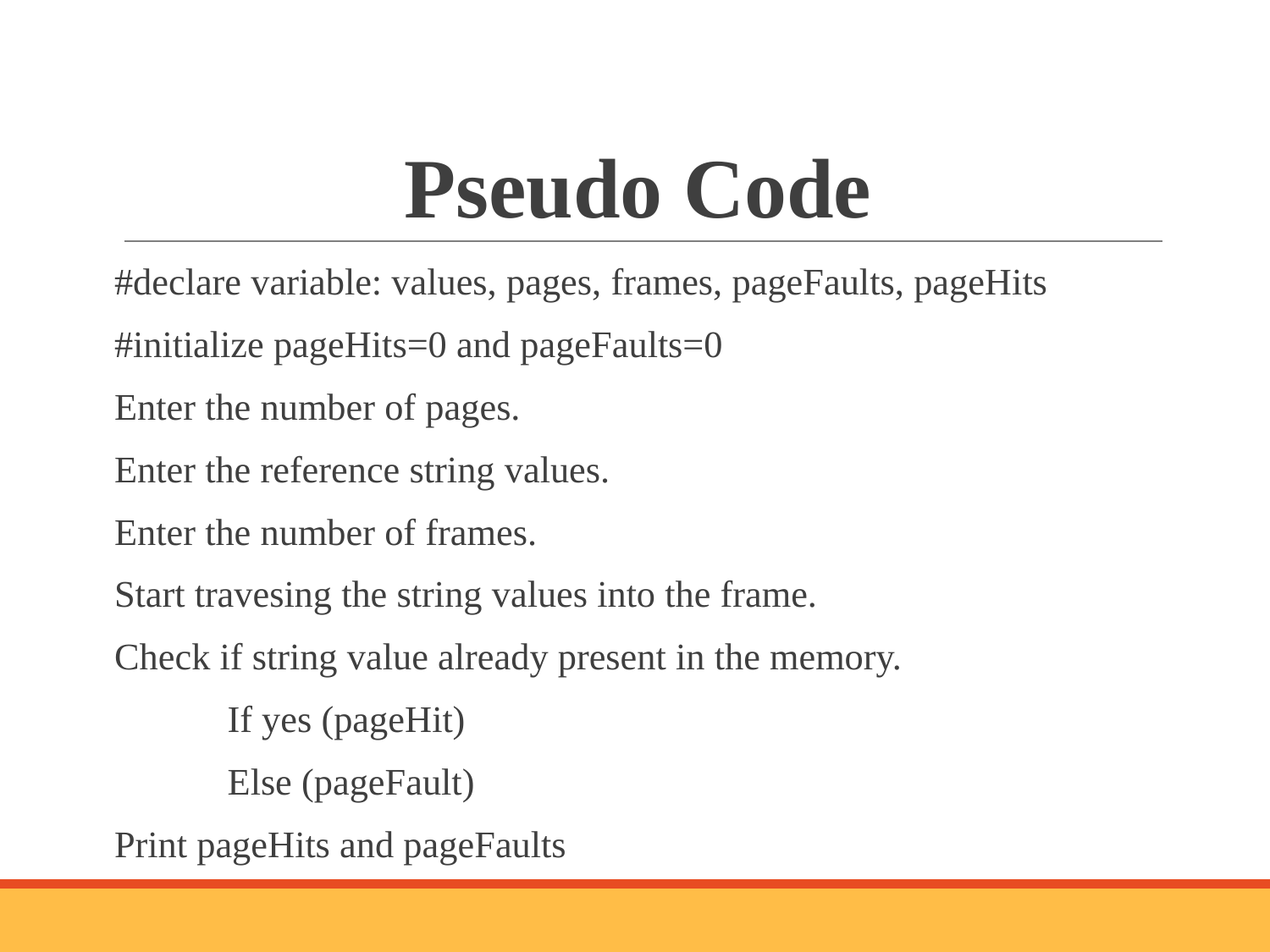

# Pseudo Code
#declare variable: values, pages, frames, pageFaults, pageHits
#initialize pageHits=0 and pageFaults=0
Enter the number of pages.
Enter the reference string values.
Enter the number of frames.
Start travesing the string values into the frame.
Check if string value already present in the memory.
	If yes (pageHit)
	Else (pageFault)
Print pageHits and pageFaults